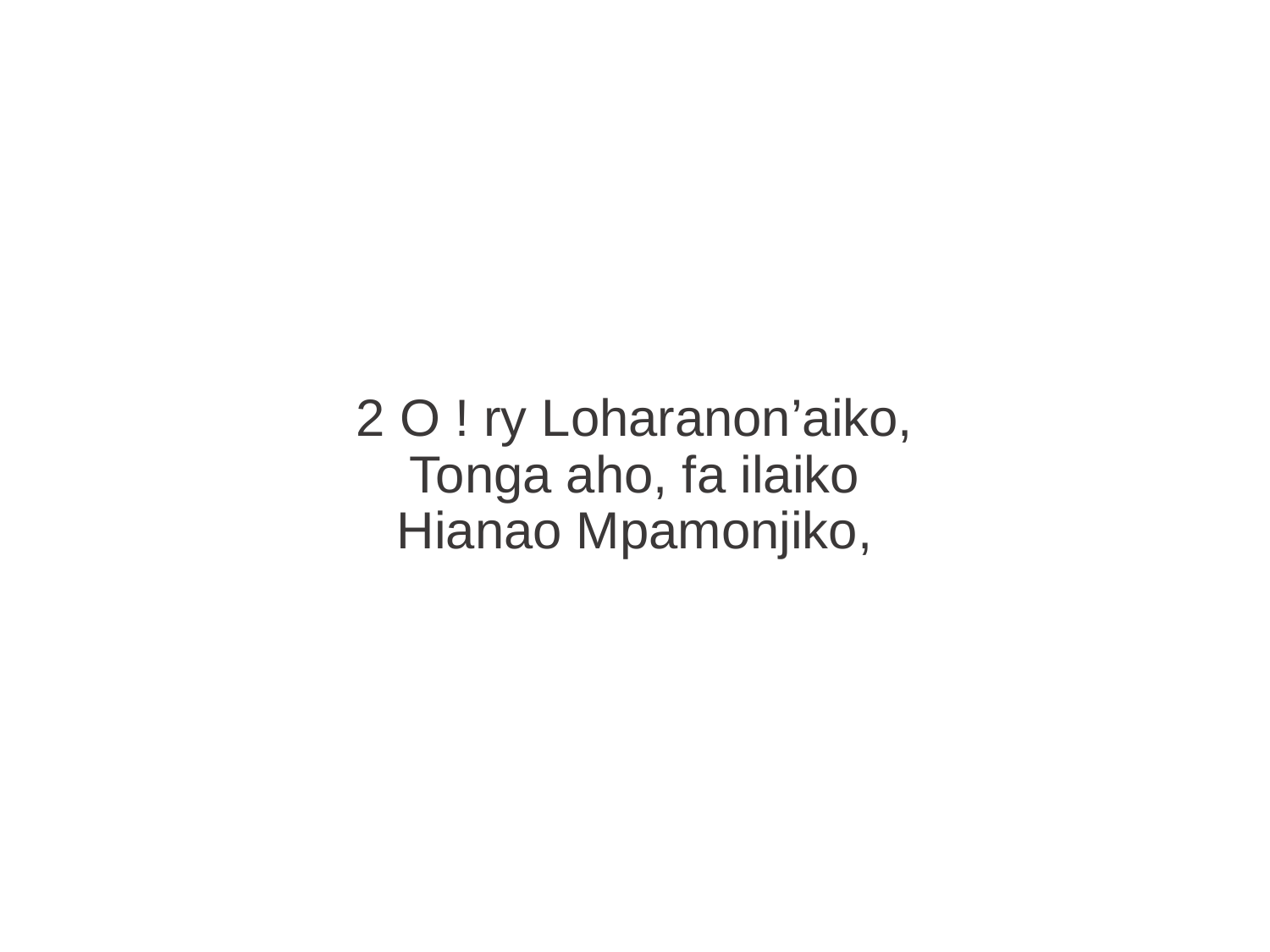

2 O ! ry Loharanon’aiko,
Tonga aho, fa ilaiko
Hianao Mpamonjiko,